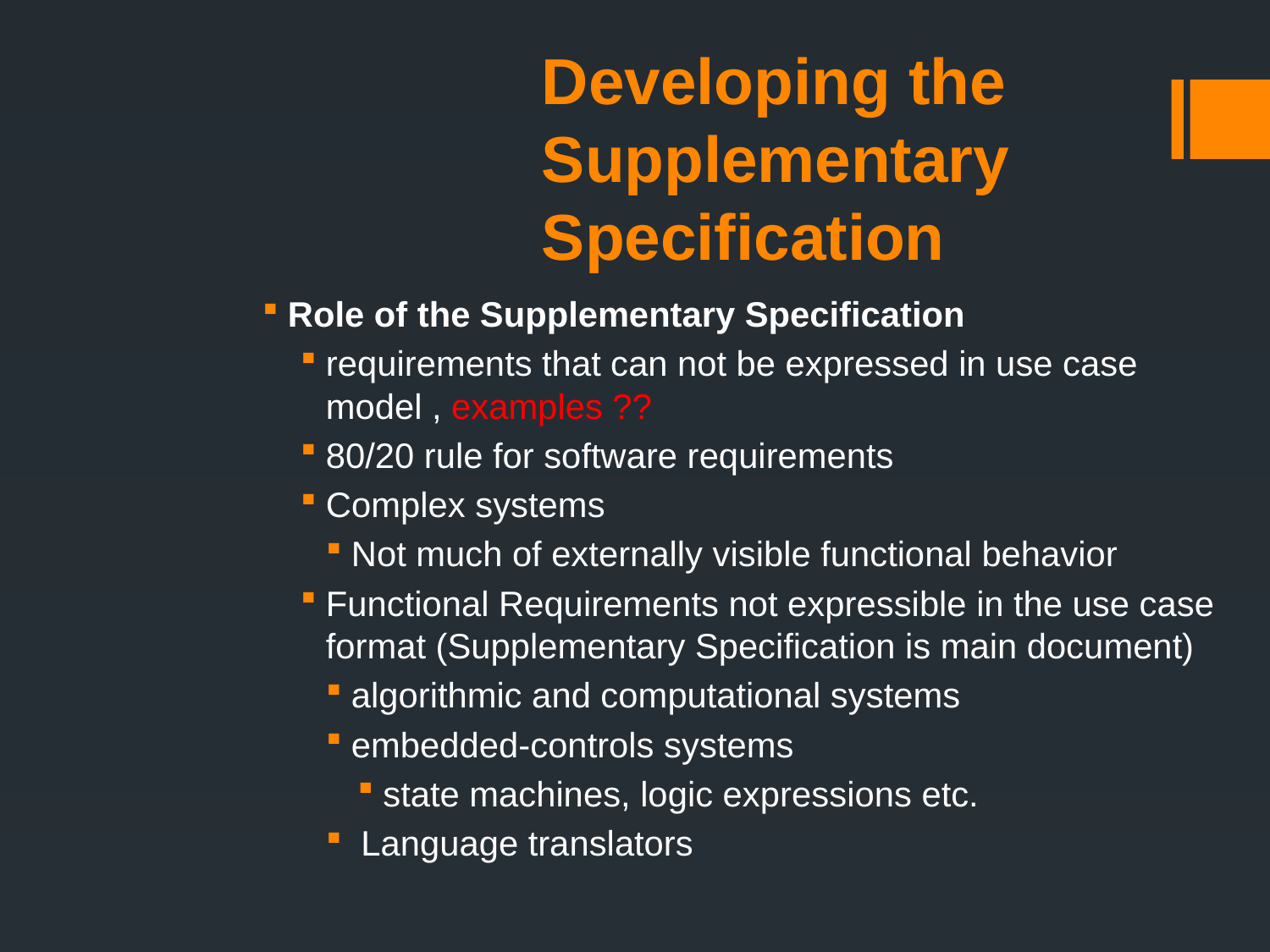

# Developing the Supplementary Specification
Role of the Supplementary Specification
requirements that can not be expressed in use case model , examples ??
80/20 rule for software requirements
Complex systems
Not much of externally visible functional behavior
Functional Requirements not expressible in the use case format (Supplementary Specification is main document)
algorithmic and computational systems
embedded-controls systems
state machines, logic expressions etc.
 Language translators